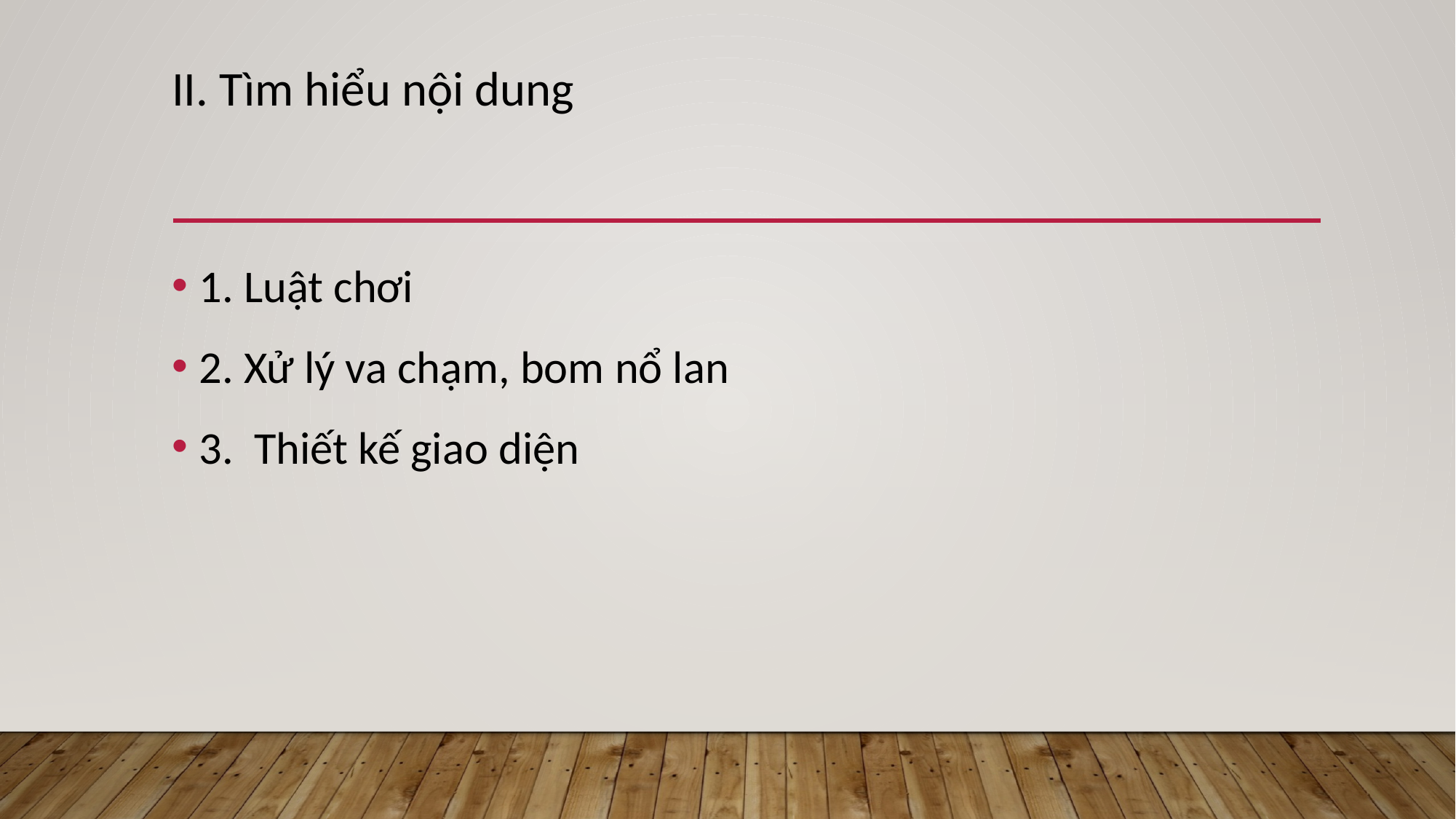

II. Tìm hiểu nội dung
1. Luật chơi
2. Xử lý va chạm, bom nổ lan
3.  Thiết kế giao diện